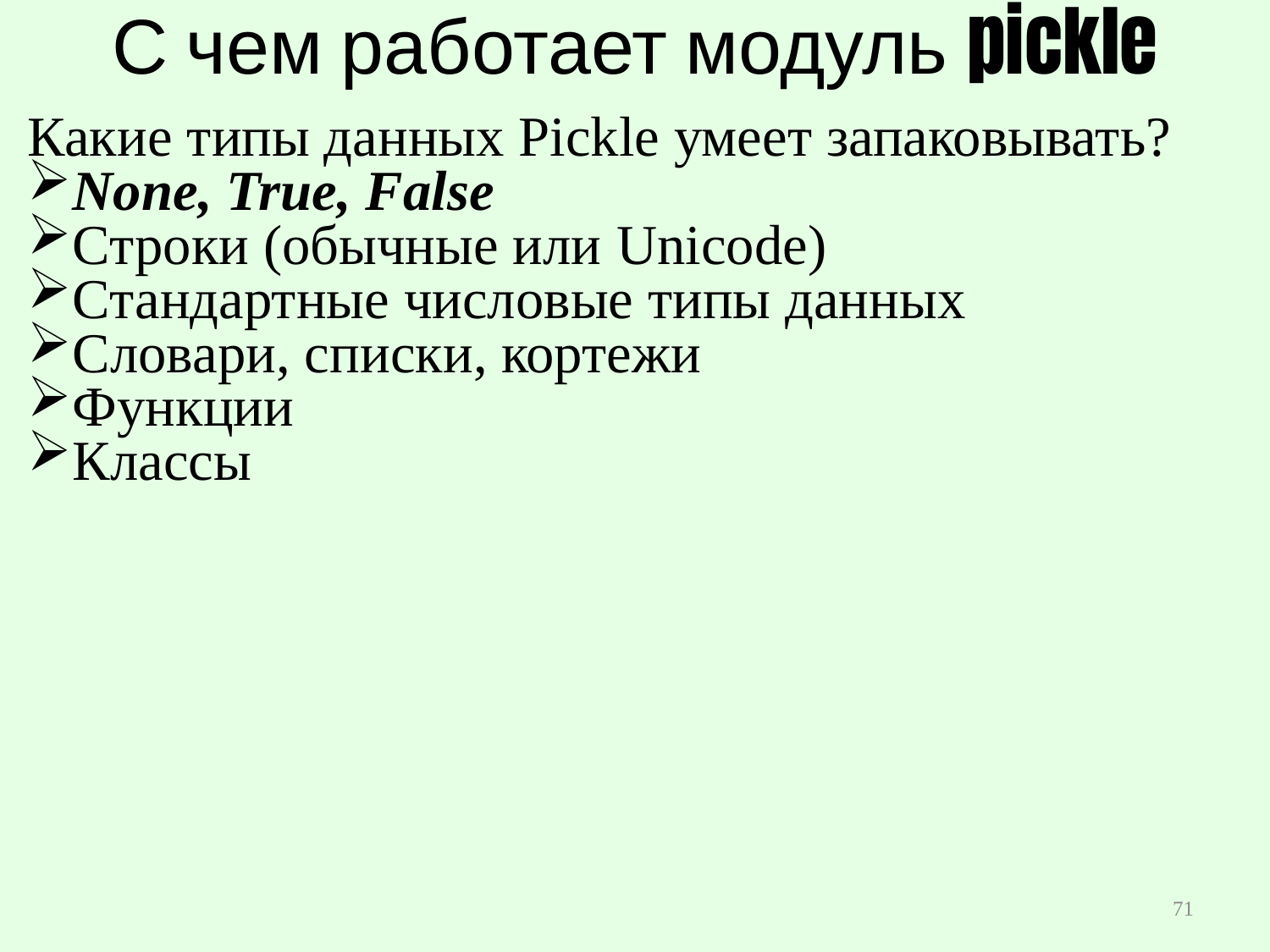

# С чем работает модуль pickle
Какие типы данных Pickle умеет запаковывать?
None, True, False
Строки (обычные или Unicode)
Стандартные числовые типы данных
Словари, списки, кортежи
Функции
Классы

71